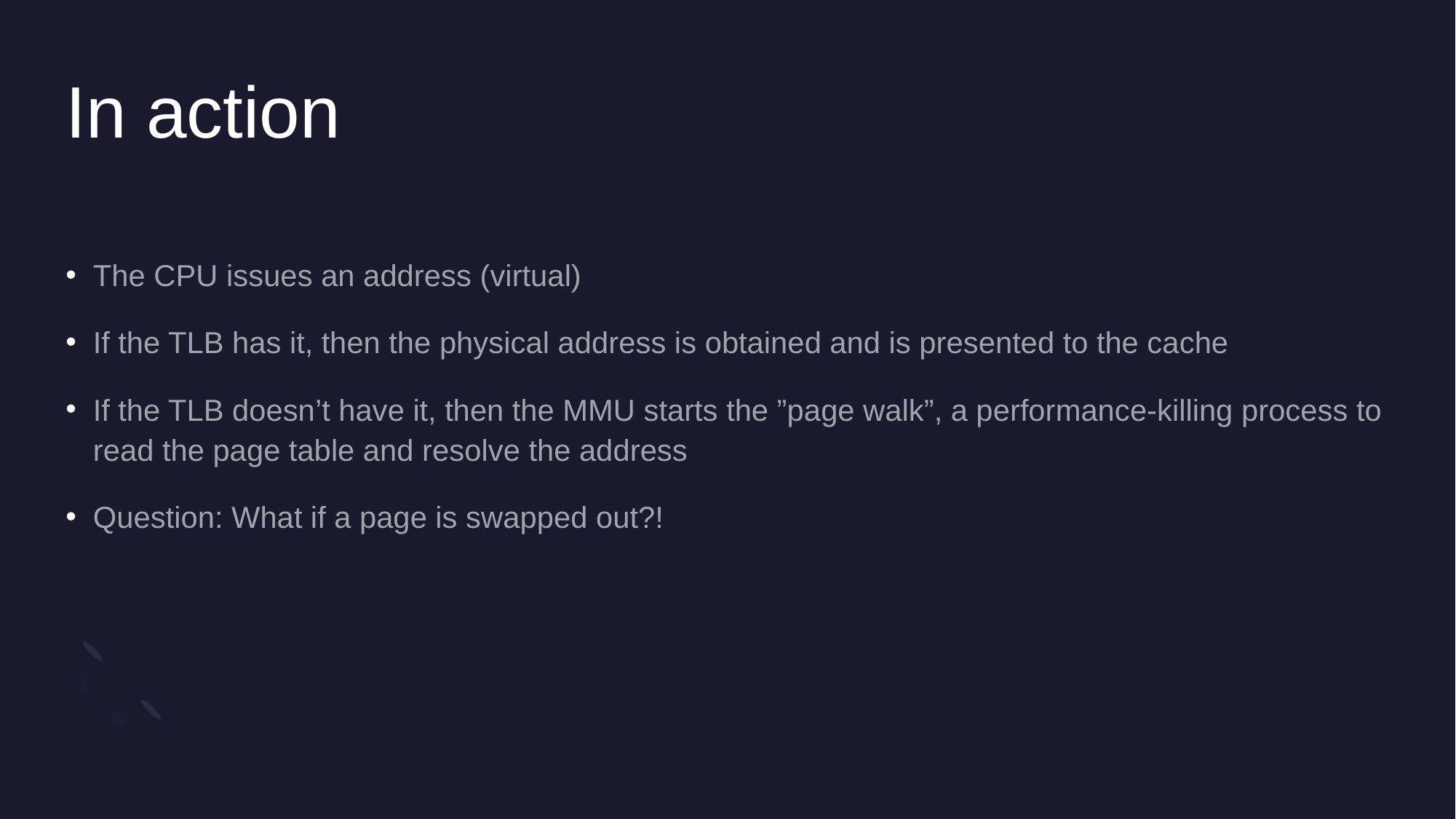

# In action
The CPU issues an address (virtual)
If the TLB has it, then the physical address is obtained and is presented to the cache
If the TLB doesn’t have it, then the MMU starts the ”page walk”, a performance-killing process to read the page table and resolve the address
Question: What if a page is swapped out?!